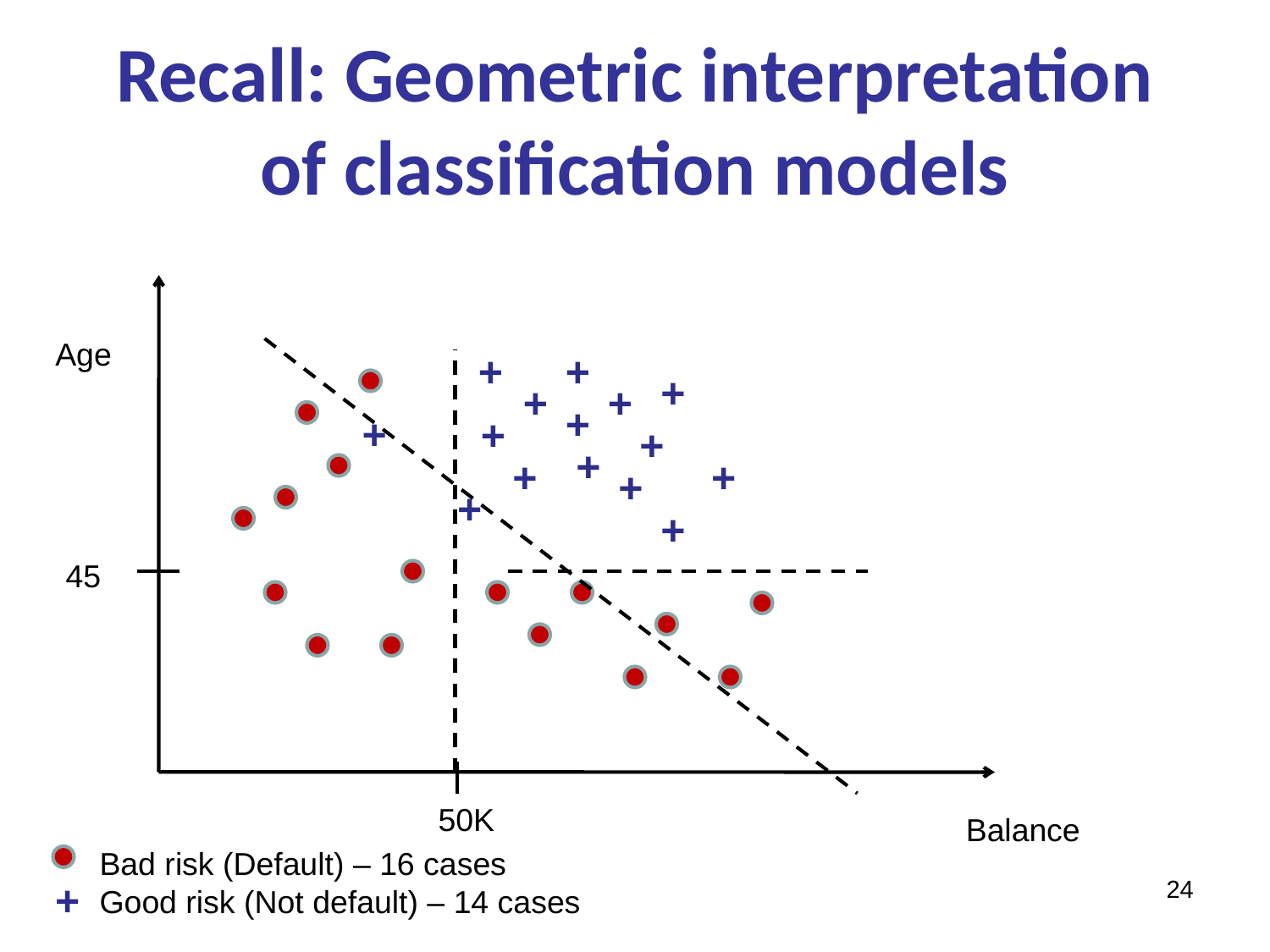

# Recall: Geometric interpretation of classification models
Age
+
+
+

+
+
+
+

+
+
+
+
+

+
+

+

45

50K
Balance
Bad risk (Default) – 16 cases
Good risk (Not default) – 14 cases

24
+